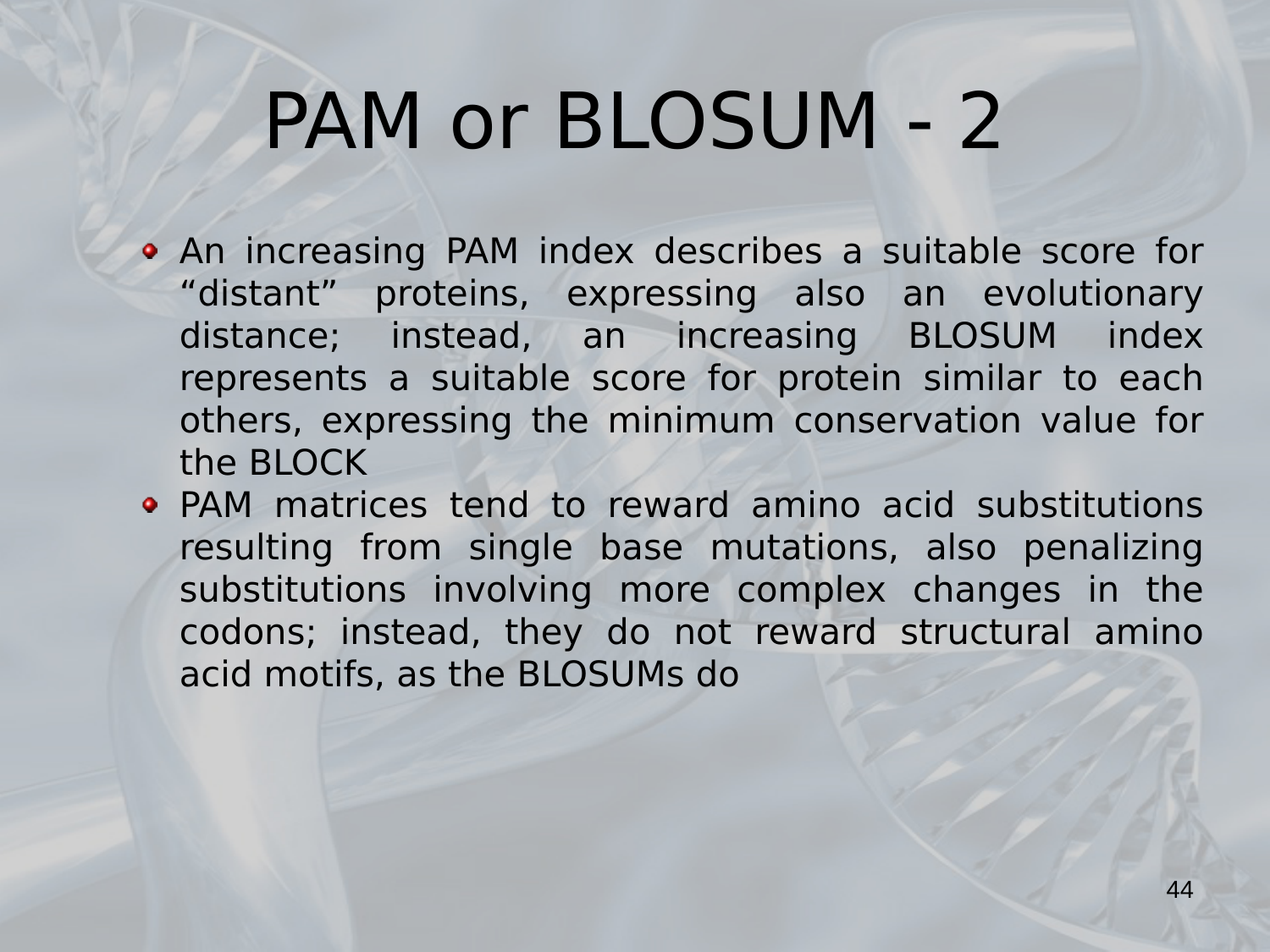

PAM or BLOSUM − 2
An increasing PAM index describes a suitable score for “distant” proteins, expressing also an evolutionary distance; instead, an increasing BLOSUM index represents a suitable score for protein similar to each others, expressing the minimum conservation value for the BLOCK
PAM matrices tend to reward amino acid substitutions resulting from single base mutations, also penalizing substitutions involving more complex changes in the codons; instead, they do not reward structural amino acid motifs, as the BLOSUMs do

44